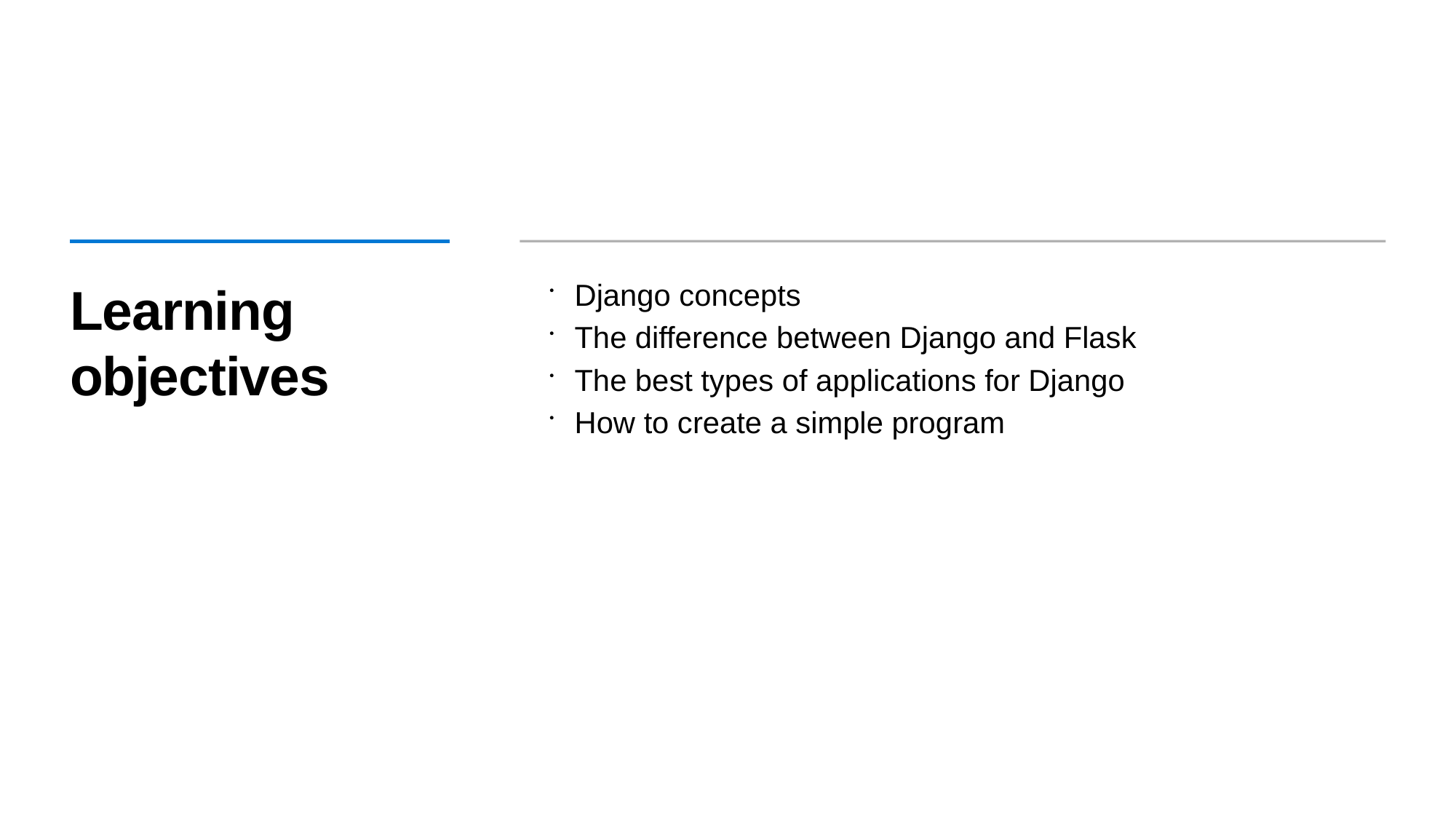

# Learning objectives
Django concepts
The difference between Django and Flask
The best types of applications for Django
How to create a simple program